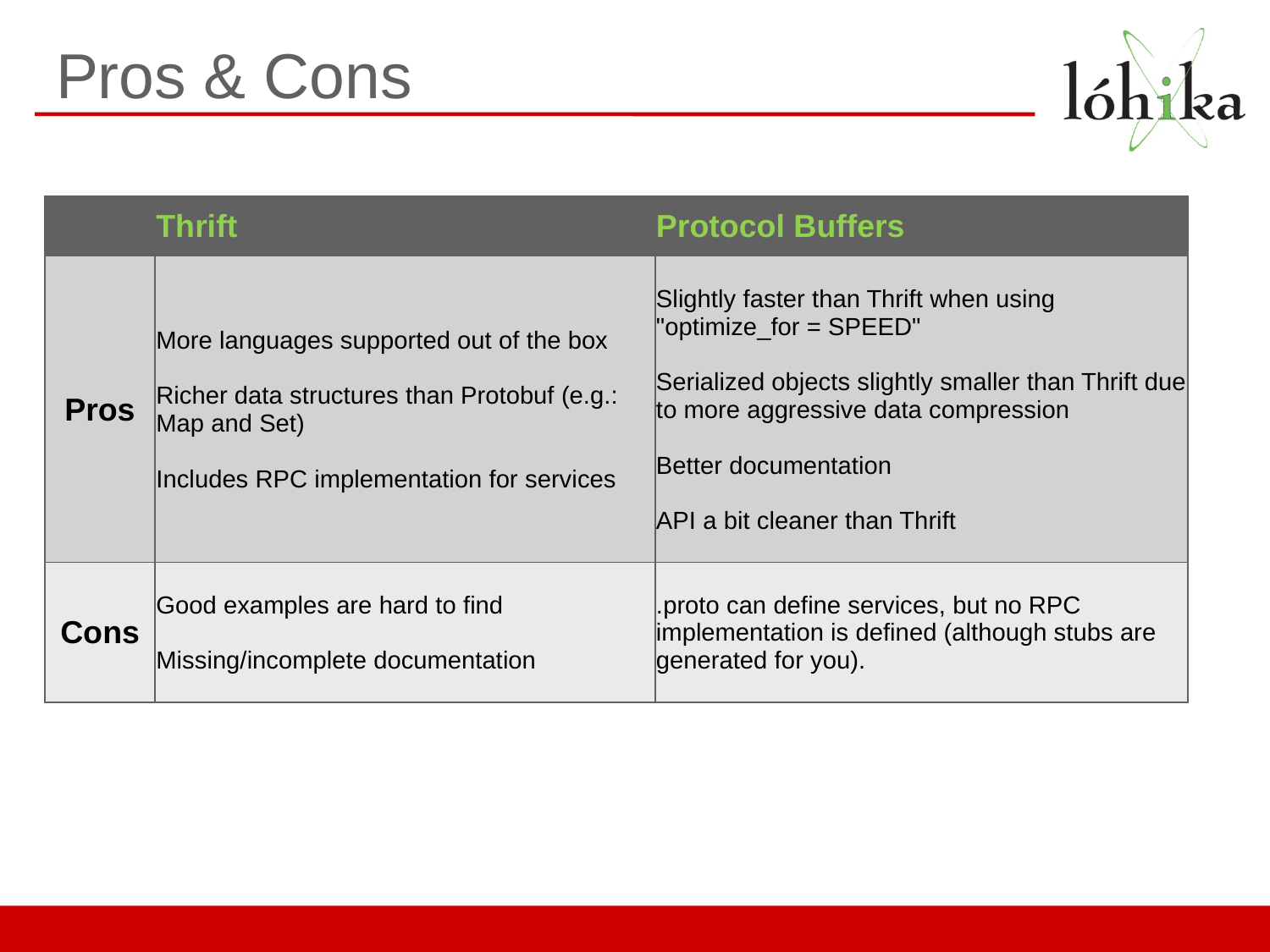

# Pros & Cons
|  | Thrift | Protocol Buffers |
| --- | --- | --- |
| Pros | More languages supported out of the box Richer data structures than Protobuf (e.g.: Map and Set) Includes RPC implementation for services | Slightly faster than Thrift when using "optimize\_for = SPEED" Serialized objects slightly smaller than Thrift due to more aggressive data compression Better documentation API a bit cleaner than Thrift |
| Cons | Good examples are hard to find  Missing/incomplete documentation | .proto can define services, but no RPC implementation is defined (although stubs are generated for you). |